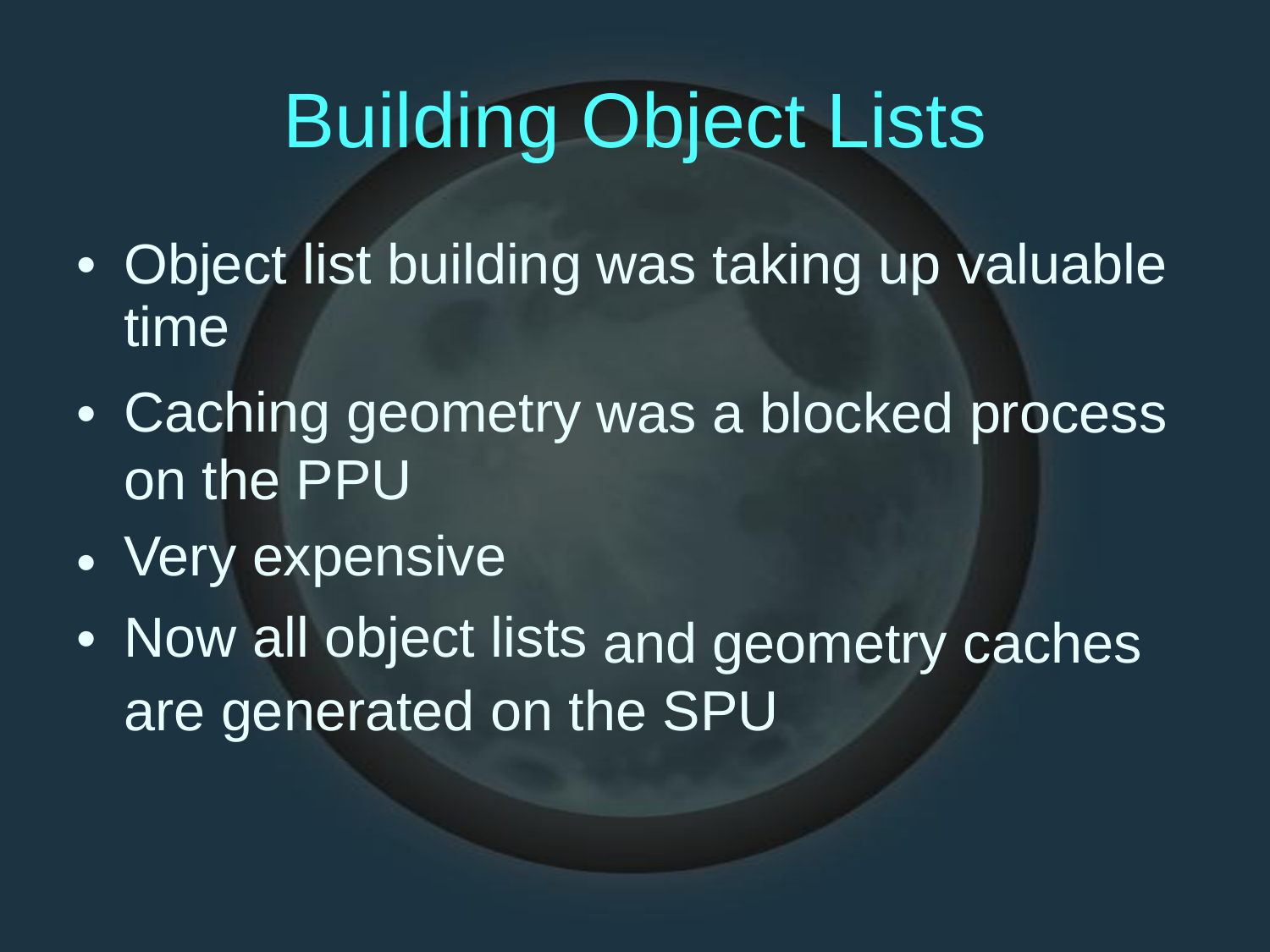

Building Object
Lists
•
Object list building
time
Caching geometry on the PPU
Very expensive
Now all object lists
was
taking up valuable
•
was
a blocked
process
•
•
and
geometry
caches
are generated on the SPU